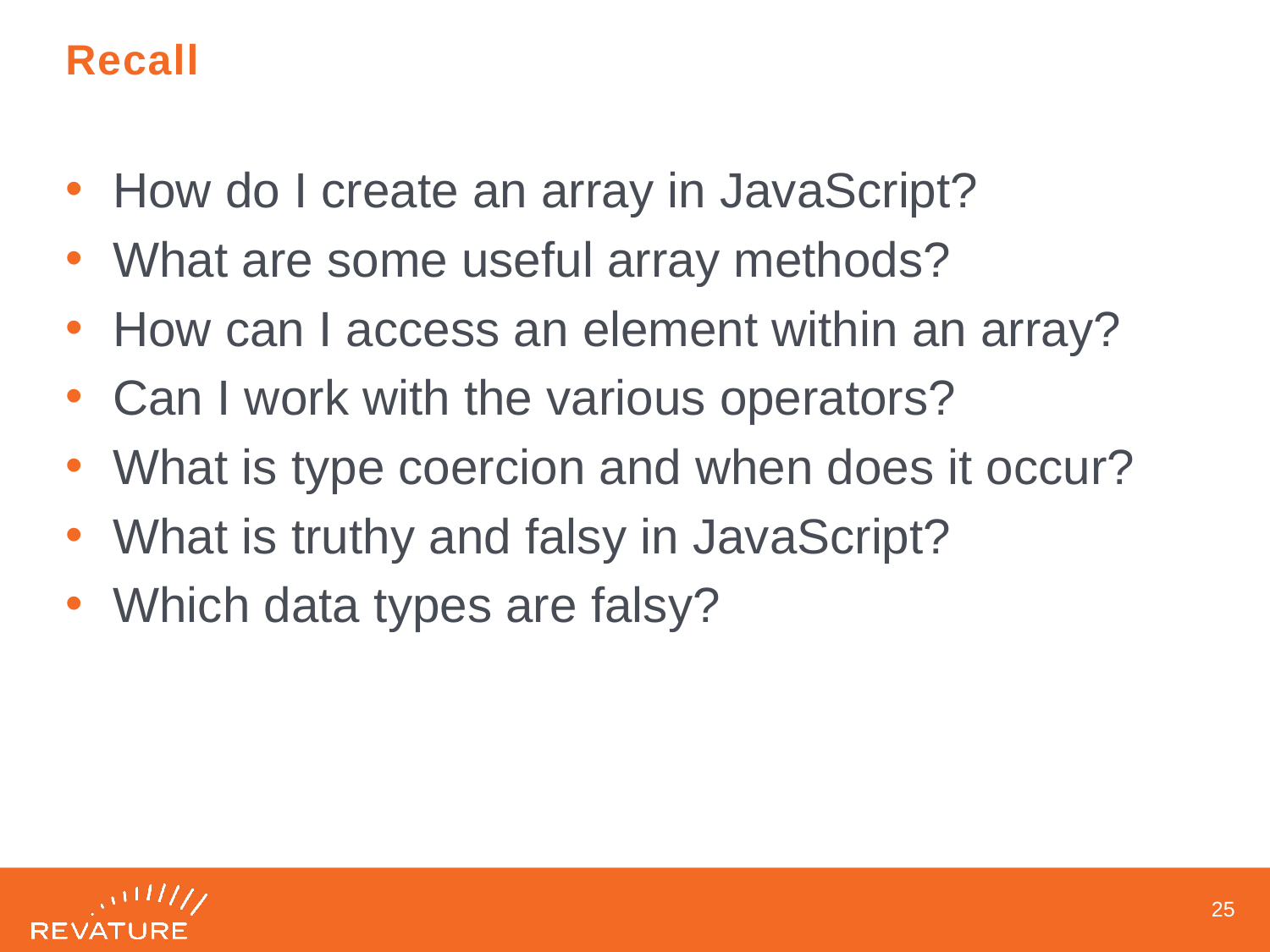

# Recall
How do I create an array in JavaScript?
What are some useful array methods?
How can I access an element within an array?
Can I work with the various operators?
What is type coercion and when does it occur?
What is truthy and falsy in JavaScript?
Which data types are falsy?
25